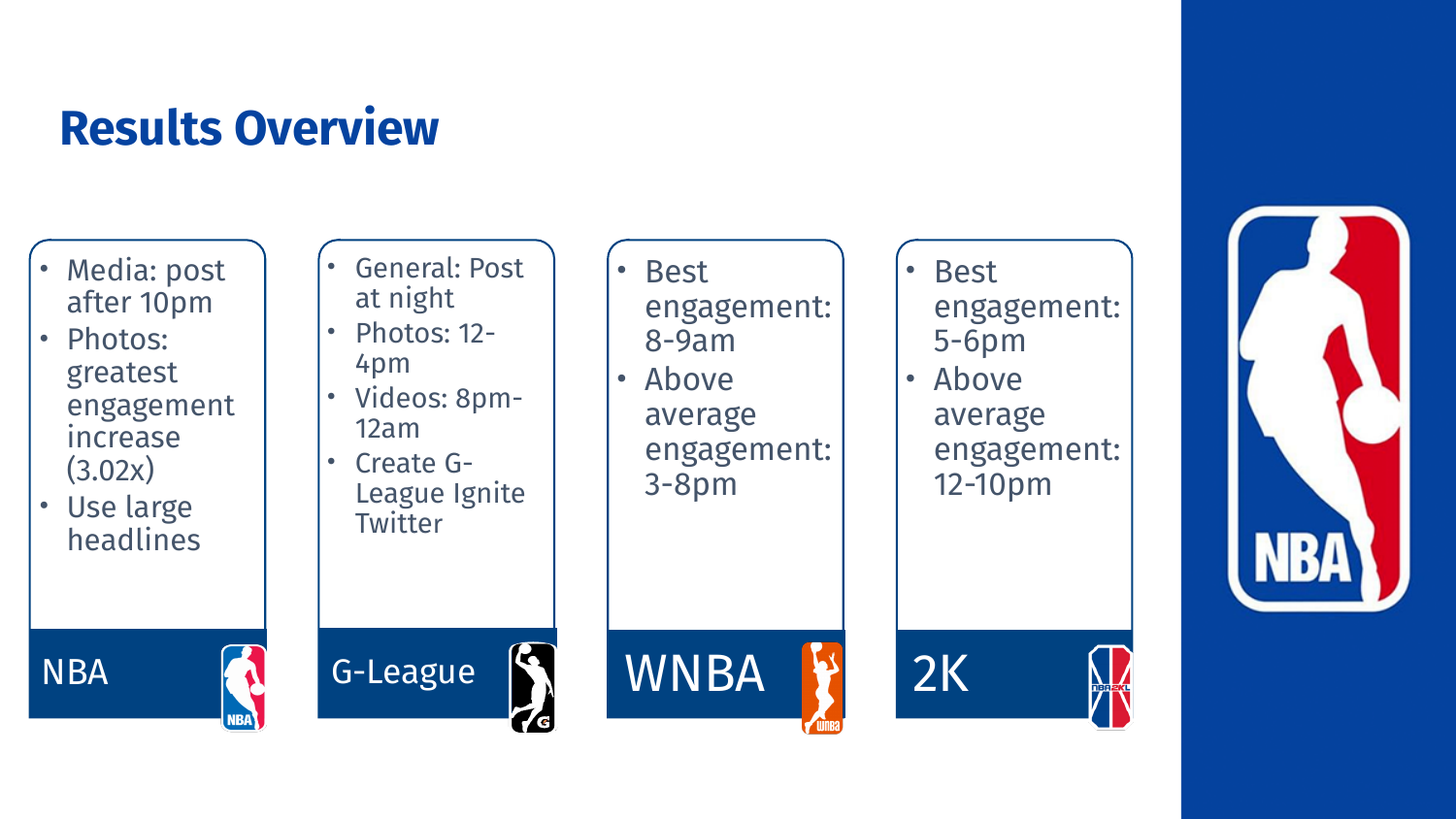

# Results Overview

Media: post after 10pm
Photos: greatest engagement increase (3.02x)
Use large headlines
General: Post at night
Photos: 12-4pm
Videos: 8pm-12am
Create G-League Ignite Twitter
Best engagement: 8-9am
Above average engagement: 3-8pm
Best engagement: 5-6pm
Above average engagement: 12-10pm

G-League

NBA

2K

WNBA